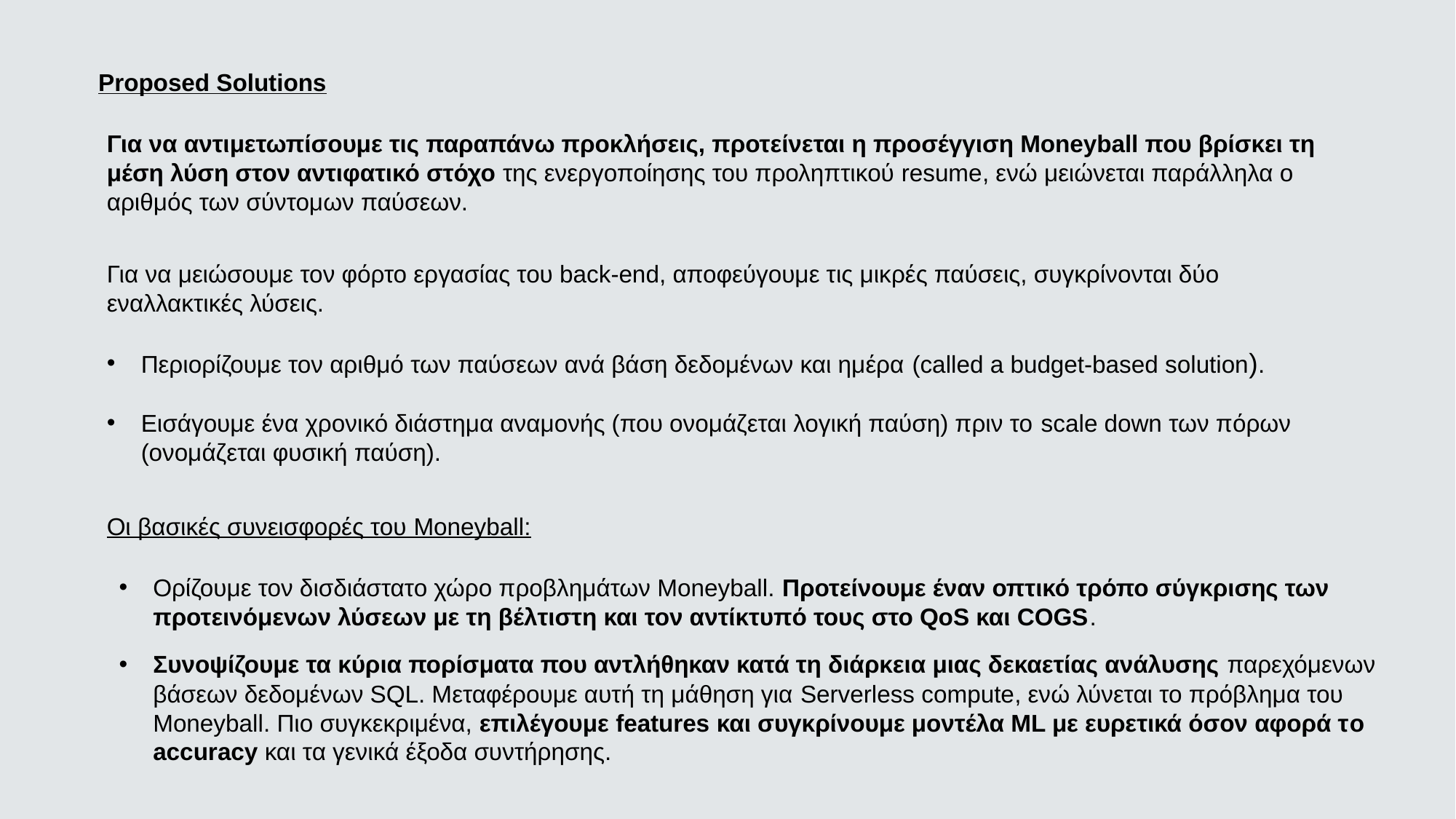

Proposed Solutions
Για να αντιμετωπίσουμε τις παραπάνω προκλήσεις, προτείνεται η προσέγγιση Moneyball που βρίσκει τη μέση λύση στον αντιφατικό στόχο της ενεργοποίησης του προληπτικού resume, ενώ μειώνεται παράλληλα ο αριθμός των σύντομων παύσεων.
Για να μειώσουμε τον φόρτο εργασίας του back-end, αποφεύγουμε τις μικρές παύσεις, συγκρίνονται δύο εναλλακτικές λύσεις.

Περιορίζουμε τον αριθμό των παύσεων ανά βάση δεδομένων και ημέρα (called a budget-based solution).

Εισάγουμε ένα χρονικό διάστημα αναμονής (που ονομάζεται λογική παύση) πριν το scale down των πόρων (ονομάζεται φυσική παύση).
Οι βασικές συνεισφορές του Moneyball:
Ορίζουμε τον δισδιάστατο χώρο προβλημάτων Moneyball. Προτείνουμε έναν οπτικό τρόπο σύγκρισης των προτεινόμενων λύσεων με τη βέλτιστη και τον αντίκτυπό τους στο QoS και COGS.
Συνοψίζουμε τα κύρια πορίσματα που αντλήθηκαν κατά τη διάρκεια μιας δεκαετίας ανάλυσης παρεχόμενων βάσεων δεδομένων SQL. Μεταφέρουμε αυτή τη μάθηση για Serverless compute, ενώ λύνεται το πρόβλημα του Moneyball. Πιο συγκεκριμένα, επιλέγουμε features και συγκρίνουμε μοντέλα ML με ευρετικά όσον αφορά τo accuracy και τα γενικά έξοδα συντήρησης.